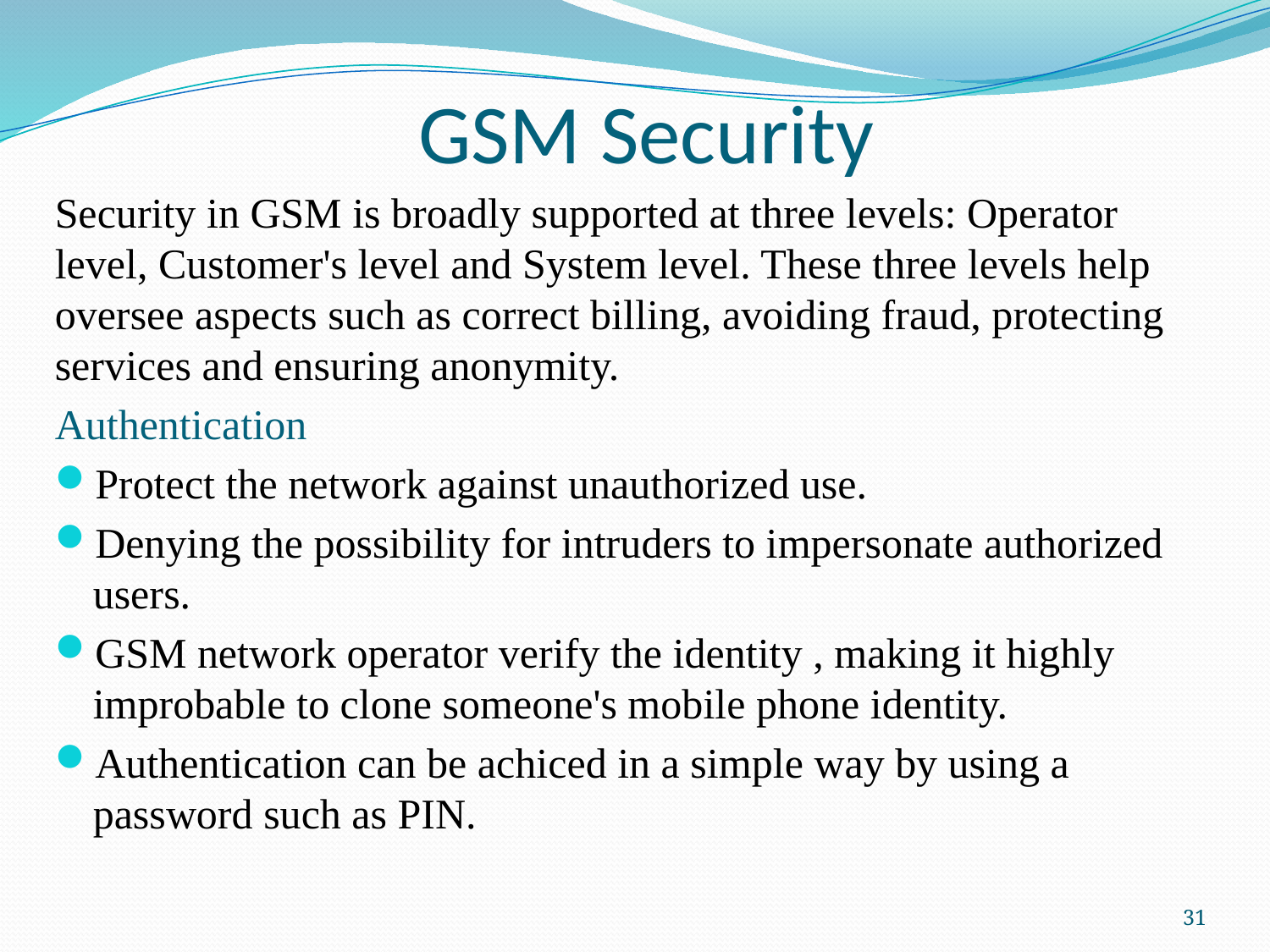

# GSM Security
Security in GSM is broadly supported at three levels: Operator level, Customer's level and System level. These three levels help oversee aspects such as correct billing, avoiding fraud, protecting services and ensuring anonymity.
Authentication
Protect the network against unauthorized use.
Denying the possibility for intruders to impersonate authorized users.
GSM network operator verify the identity , making it highly improbable to clone someone's mobile phone identity.
Authentication can be achiced in a simple way by using a password such as PIN.
31